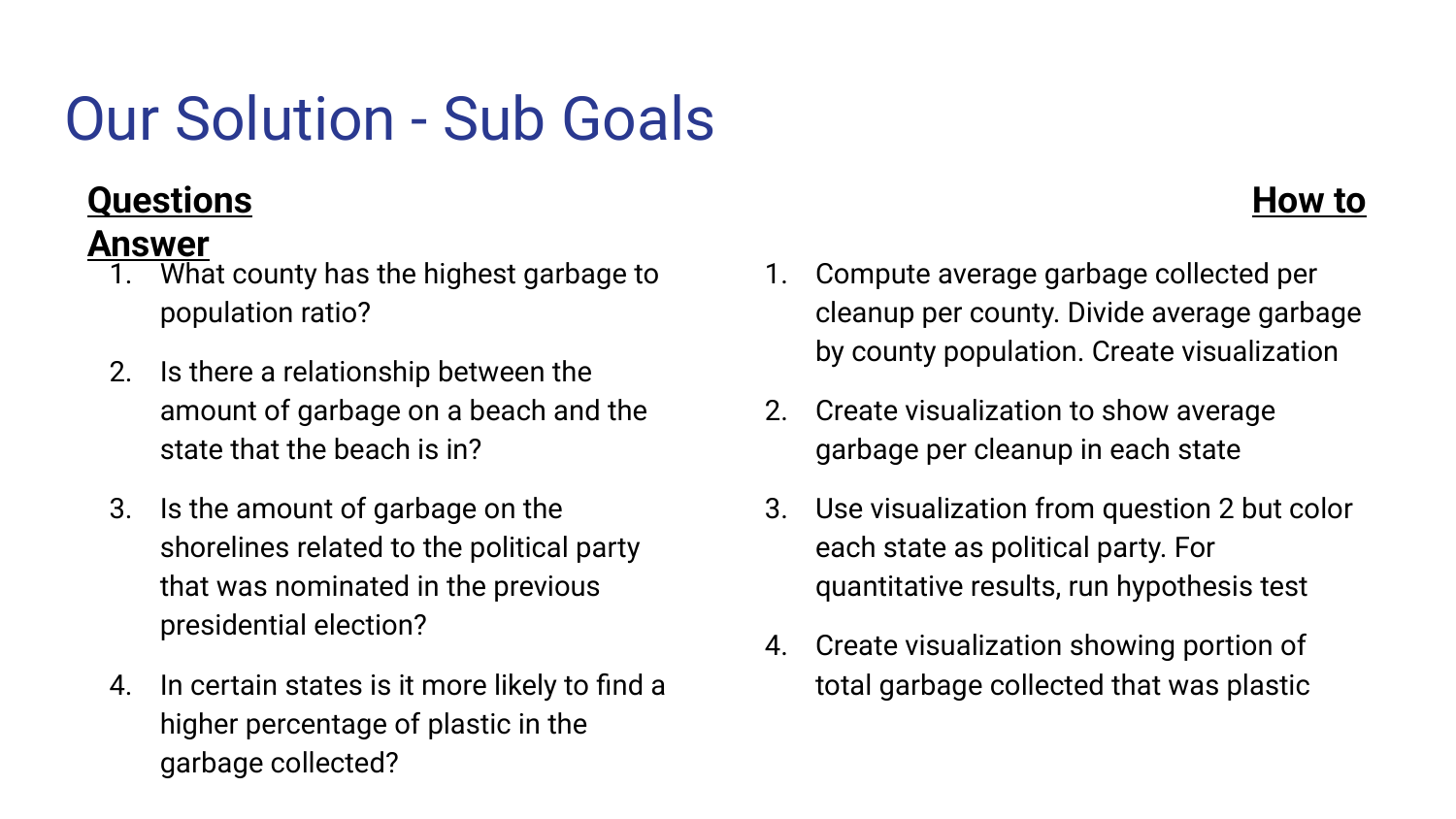

# Our Solution - Sub Goals
Questions			 				How to Answer
What county has the highest garbage to population ratio?
Is there a relationship between the amount of garbage on a beach and the state that the beach is in?
Is the amount of garbage on the shorelines related to the political party that was nominated in the previous presidential election?
In certain states is it more likely to find a higher percentage of plastic in the garbage collected?
Compute average garbage collected per cleanup per county. Divide average garbage by county population. Create visualization
Create visualization to show average garbage per cleanup in each state
Use visualization from question 2 but color each state as political party. For quantitative results, run hypothesis test
Create visualization showing portion of total garbage collected that was plastic